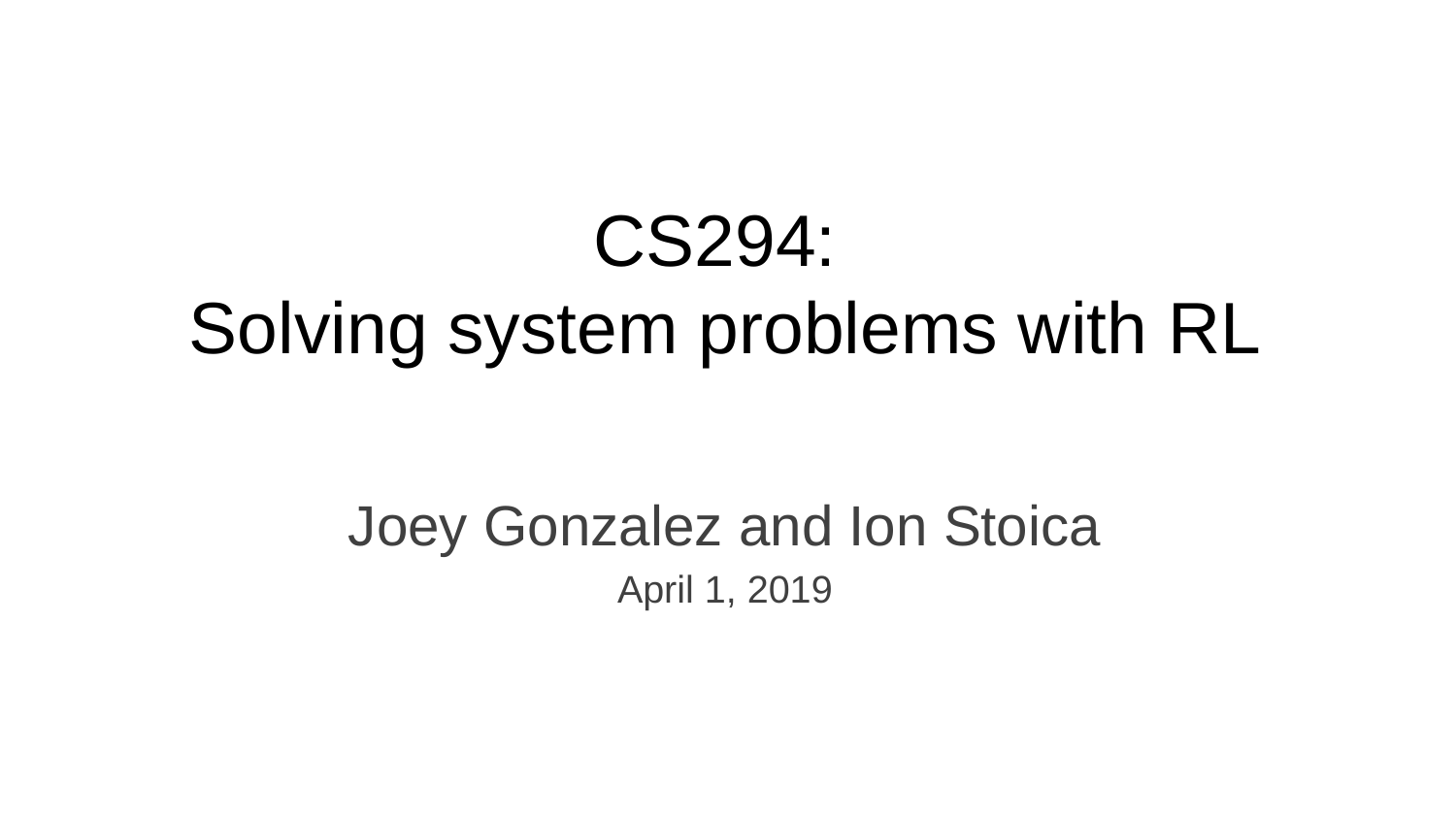

# CS294: Solving system problems with RL
Joey Gonzalez and Ion Stoica
April 1, 2019